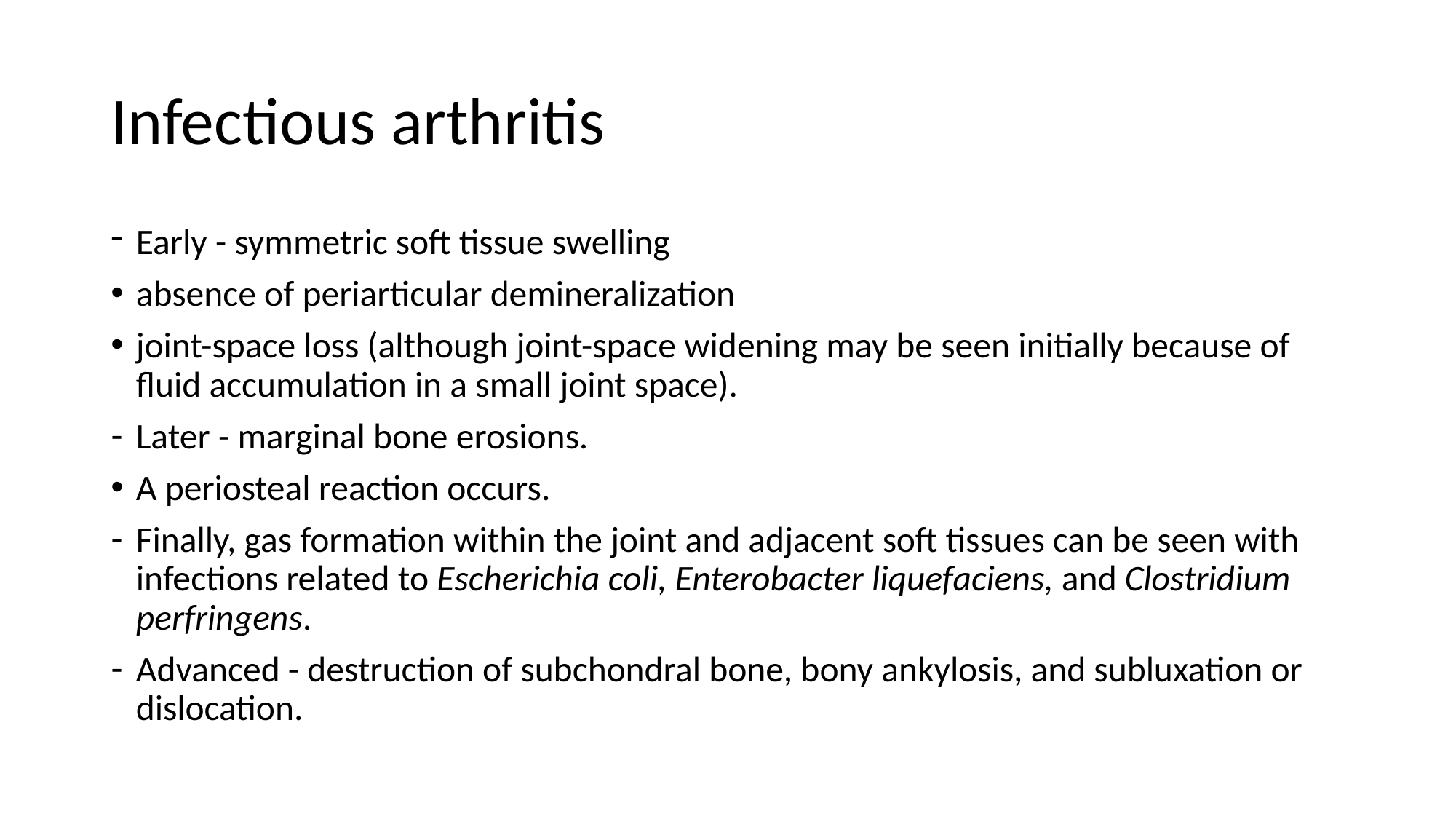

# Infectious arthritis
Early - symmetric soft tissue swelling
absence of periarticular demineralization
joint-space loss (although joint-space widening may be seen initially because of fluid accumulation in a small joint space).
Later - marginal bone erosions.
A periosteal reaction occurs.
Finally, gas formation within the joint and adjacent soft tissues can be seen with infections related to Escherichia coli, Enterobacter liquefaciens, and Clostridium perfringens.
Advanced - destruction of subchondral bone, bony ankylosis, and subluxation or dislocation.